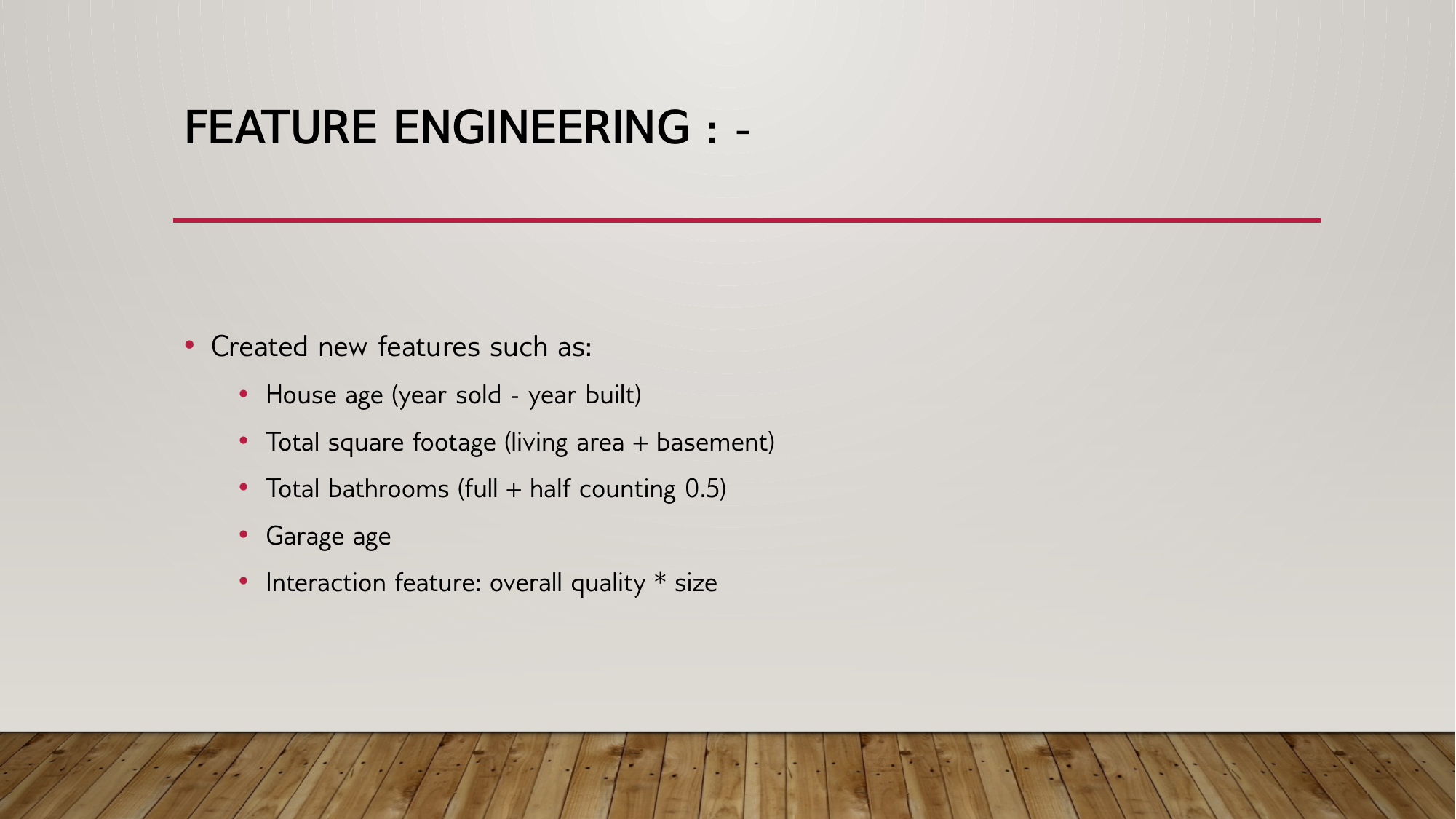

# Feature Engineering : -
Created new features such as:
House age (year sold - year built)
Total square footage (living area + basement)
Total bathrooms (full + half counting 0.5)
Garage age
Interaction feature: overall quality * size